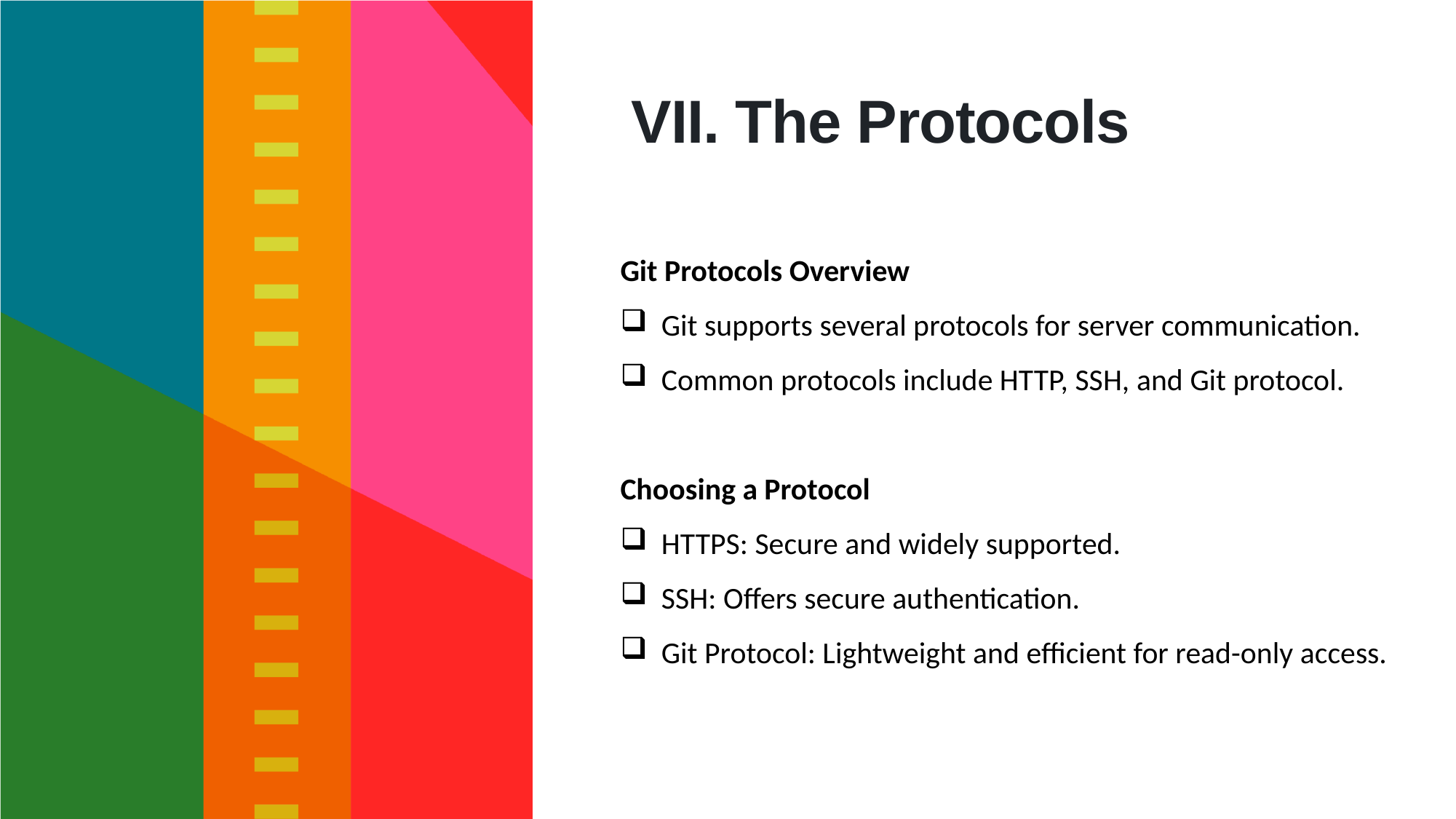

# VII. The Protocols
Git Protocols Overview
Git supports several protocols for server communication.
Common protocols include HTTP, SSH, and Git protocol.

Choosing a Protocol
HTTPS: Secure and widely supported.
SSH: Offers secure authentication.
Git Protocol: Lightweight and efficient for read-only access.